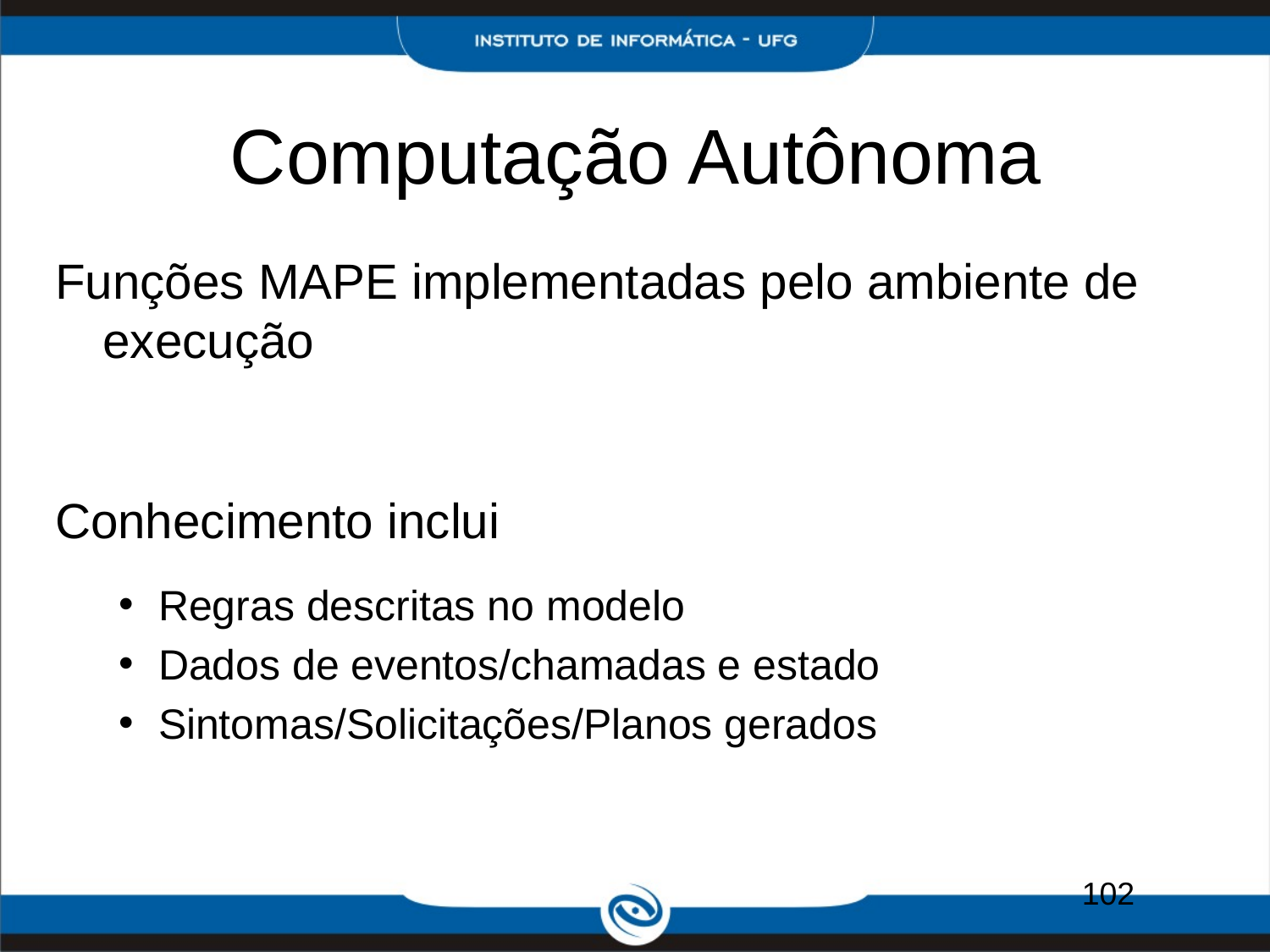

# Computação Autônoma
Funções MAPE implementadas pelo ambiente de execução

Conhecimento inclui
Regras descritas no modelo
Dados de eventos/chamadas e estado
Sintomas/Solicitações/Planos gerados